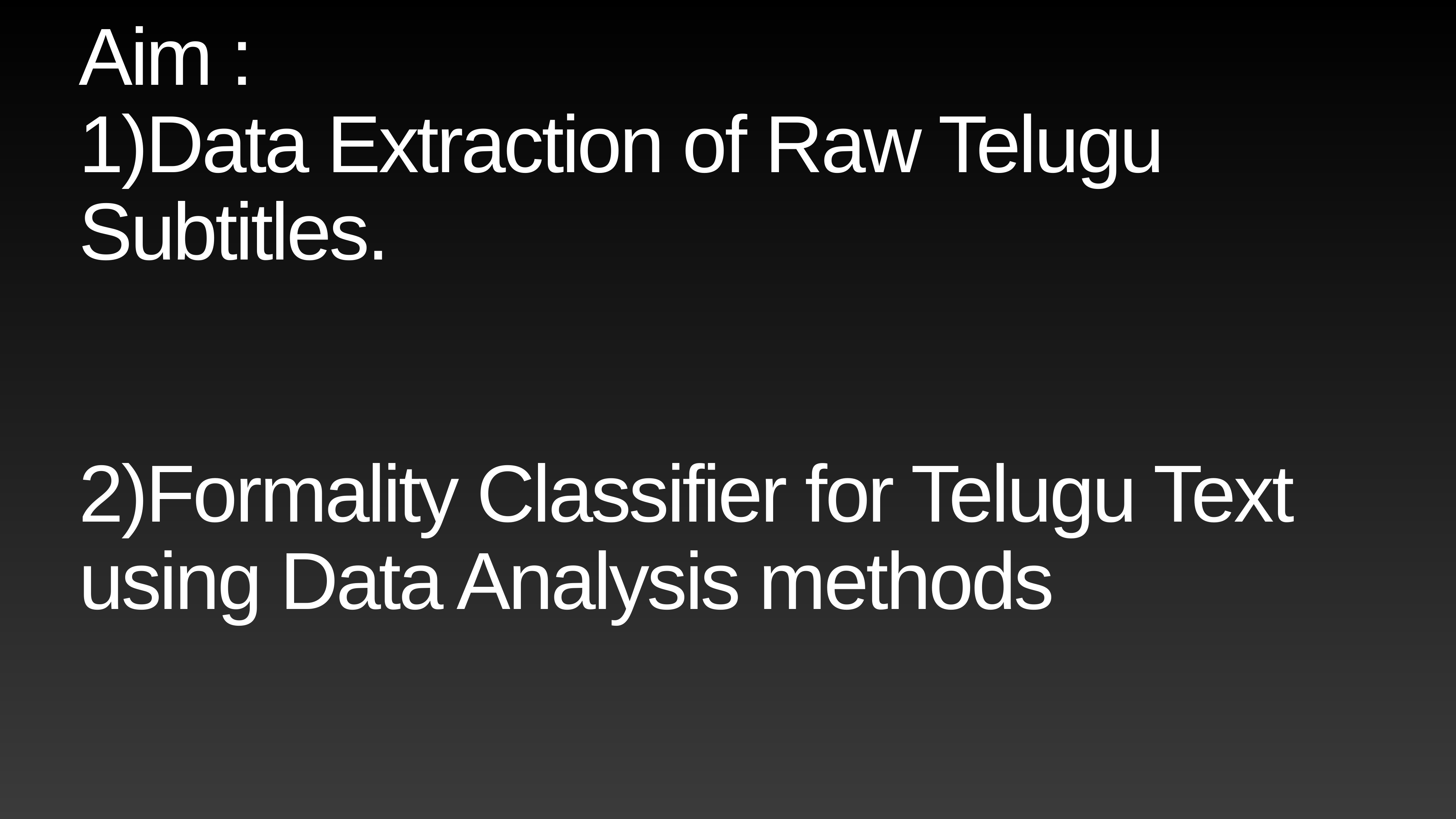

# Aim :
1)Data Extraction of Raw Telugu Subtitles.

2)Formality Classifier for Telugu Text using Data Analysis methods